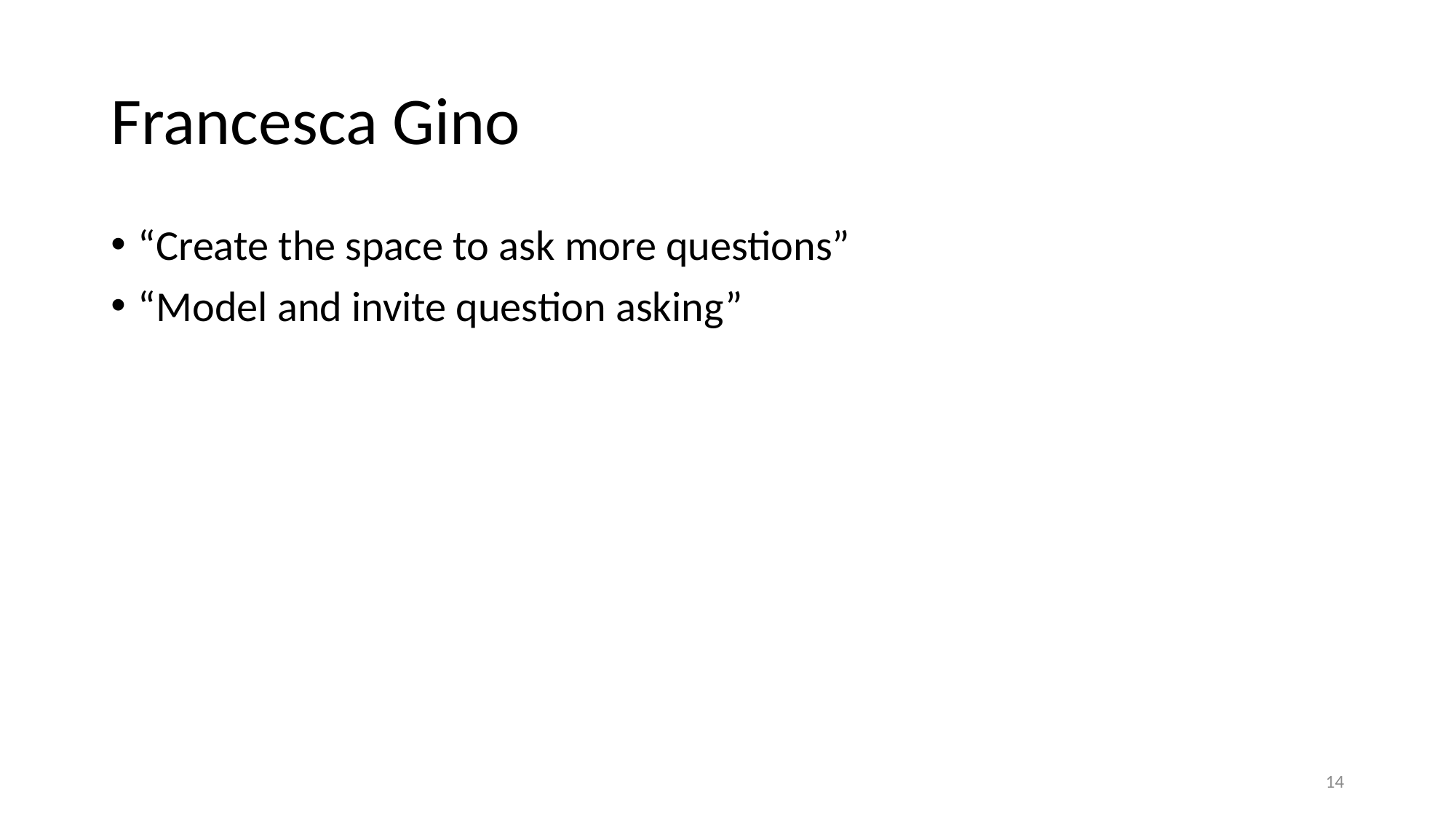

# Francesca Gino
“Create the space to ask more questions”
“Model and invite question asking”

14